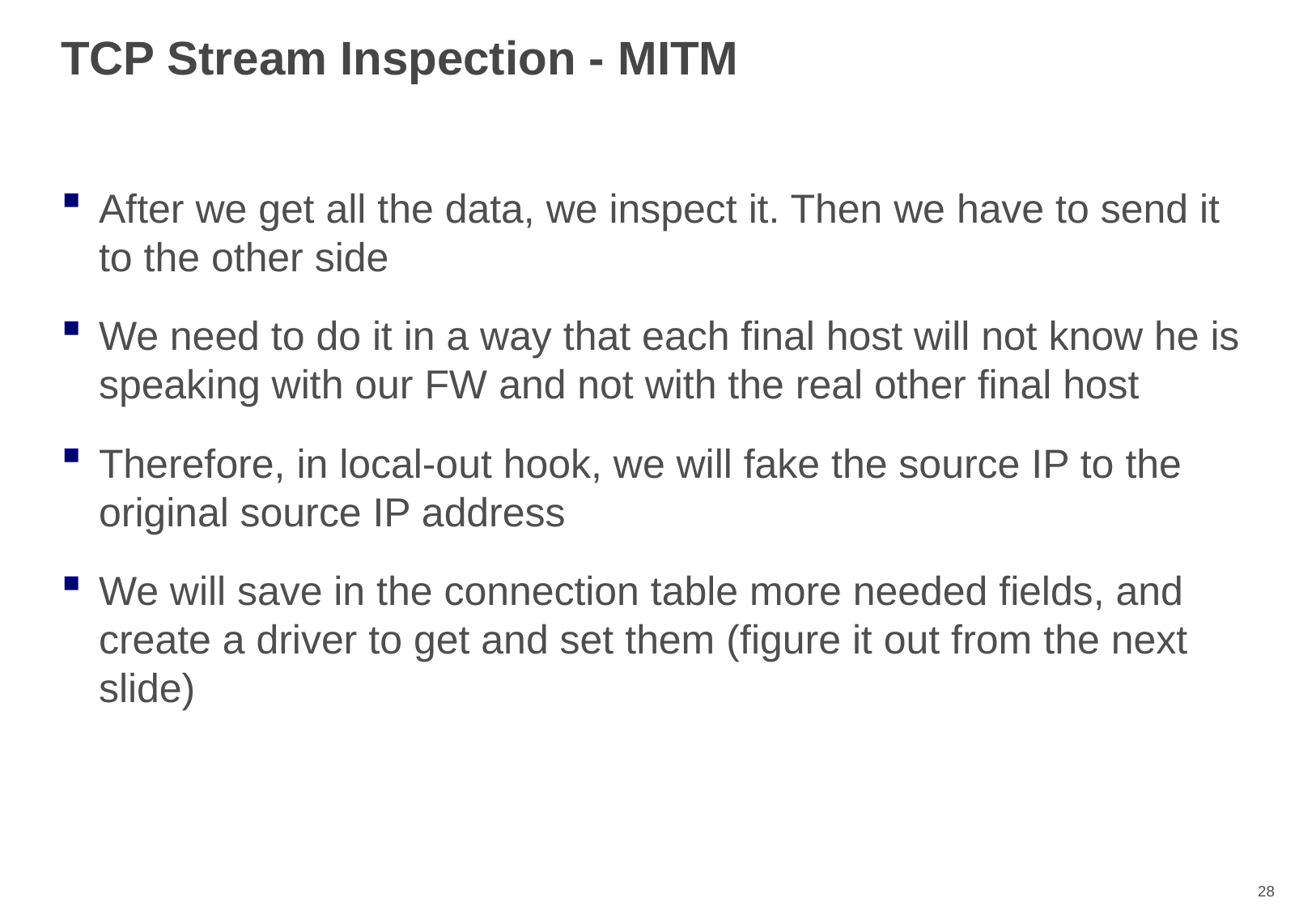

# TCP Stream Inspection - MITM
After we get all the data, we inspect it. Then we have to send it to the other side
We need to do it in a way that each final host will not know he is speaking with our FW and not with the real other final host
Therefore, in local-out hook, we will fake the source IP to the original source IP address
We will save in the connection table more needed fields, and create a driver to get and set them (figure it out from the next slide)